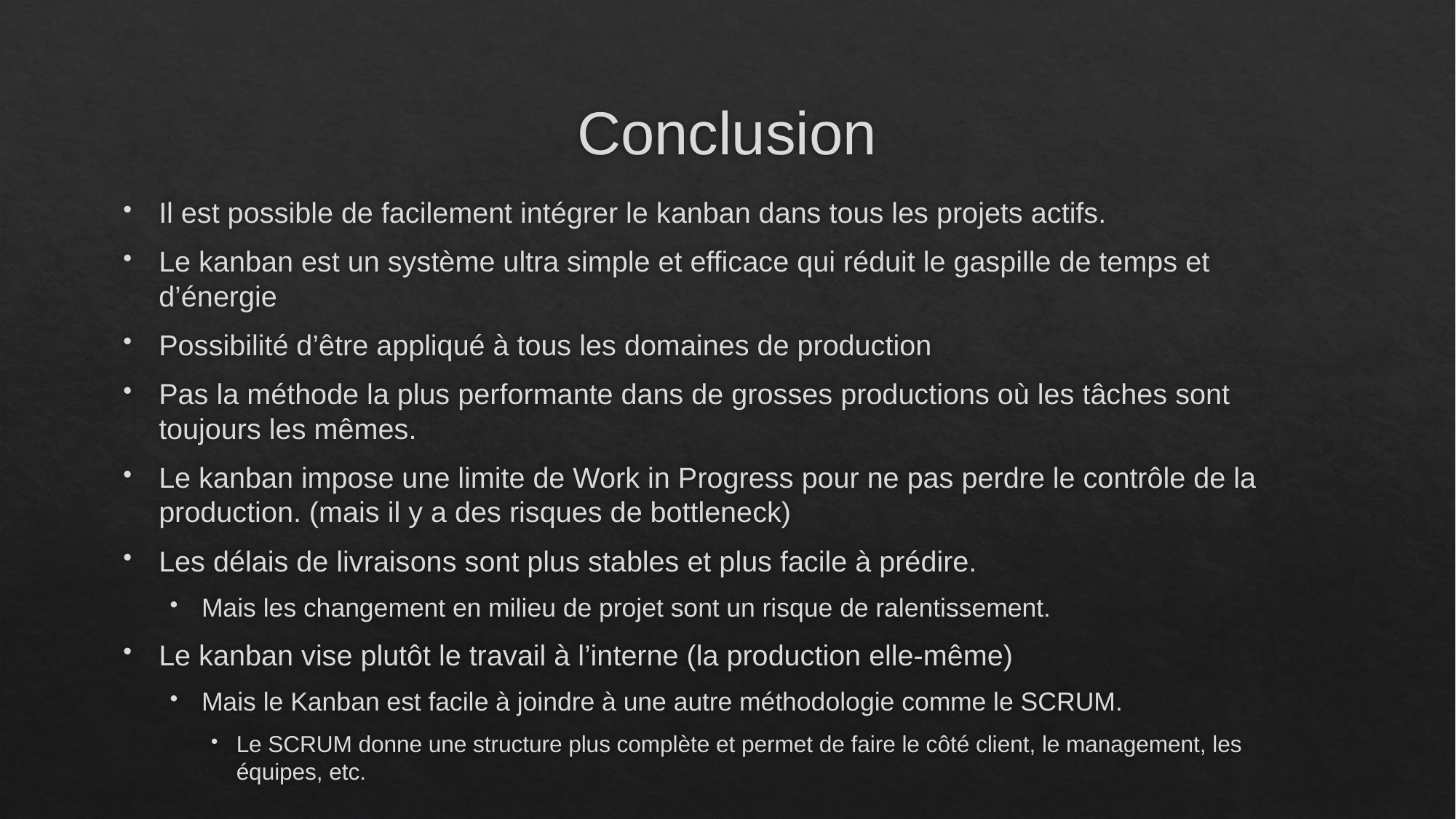

# Conclusion
Il est possible de facilement intégrer le kanban dans tous les projets actifs.
Le kanban est un système ultra simple et efficace qui réduit le gaspille de temps et d’énergie
Possibilité d’être appliqué à tous les domaines de production
Pas la méthode la plus performante dans de grosses productions où les tâches sont toujours les mêmes.
Le kanban impose une limite de Work in Progress pour ne pas perdre le contrôle de la production. (mais il y a des risques de bottleneck)
Les délais de livraisons sont plus stables et plus facile à prédire.
Mais les changement en milieu de projet sont un risque de ralentissement.
Le kanban vise plutôt le travail à l’interne (la production elle-même)
Mais le Kanban est facile à joindre à une autre méthodologie comme le SCRUM.
Le SCRUM donne une structure plus complète et permet de faire le côté client, le management, les équipes, etc.